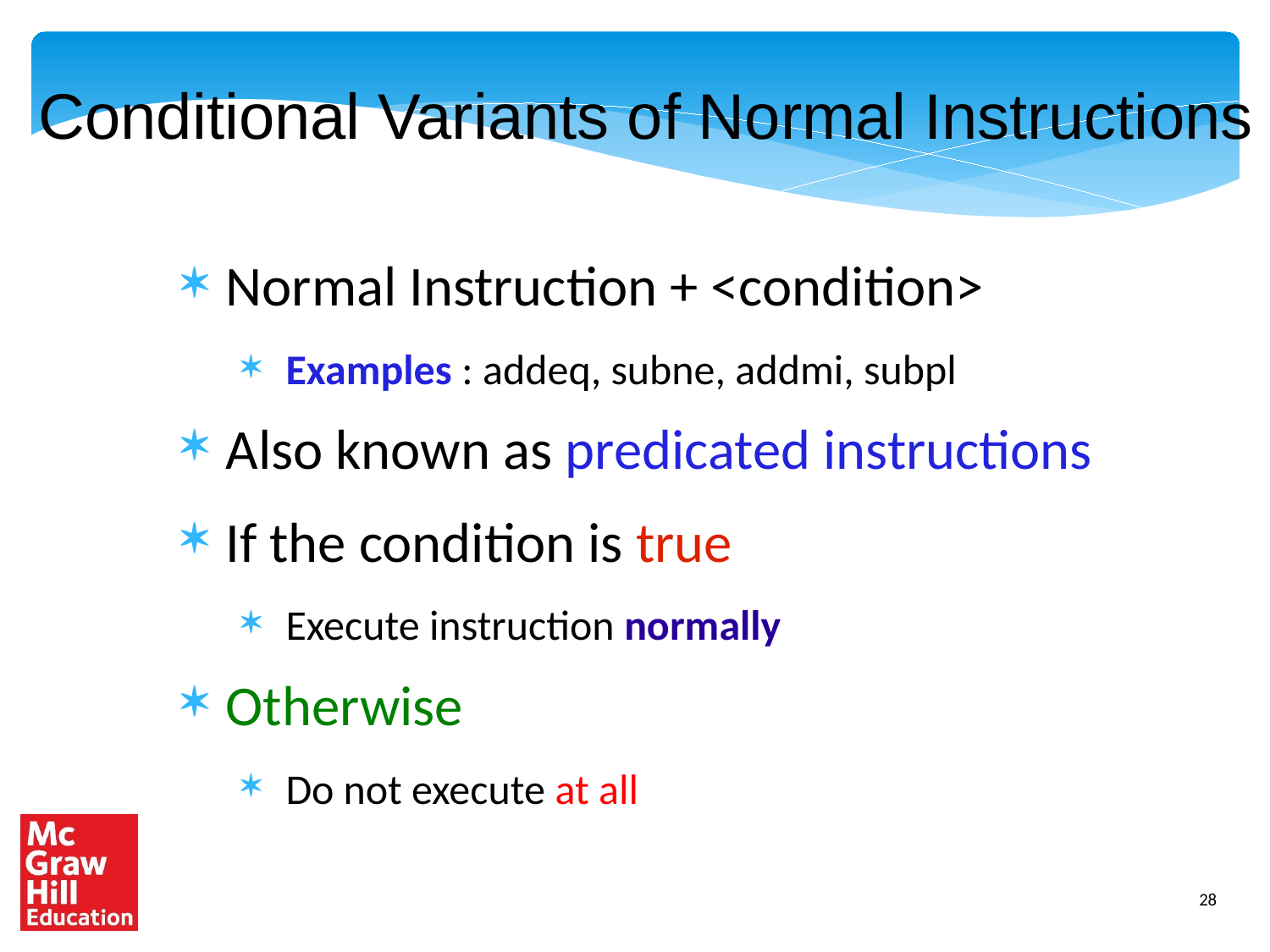

Conditional Variants of Normal Instructions
Normal Instruction + <condition>
Examples : addeq, subne, addmi, subpl
Also known as predicated instructions
If the condition is true
Execute instruction normally
Otherwise
Do not execute at all